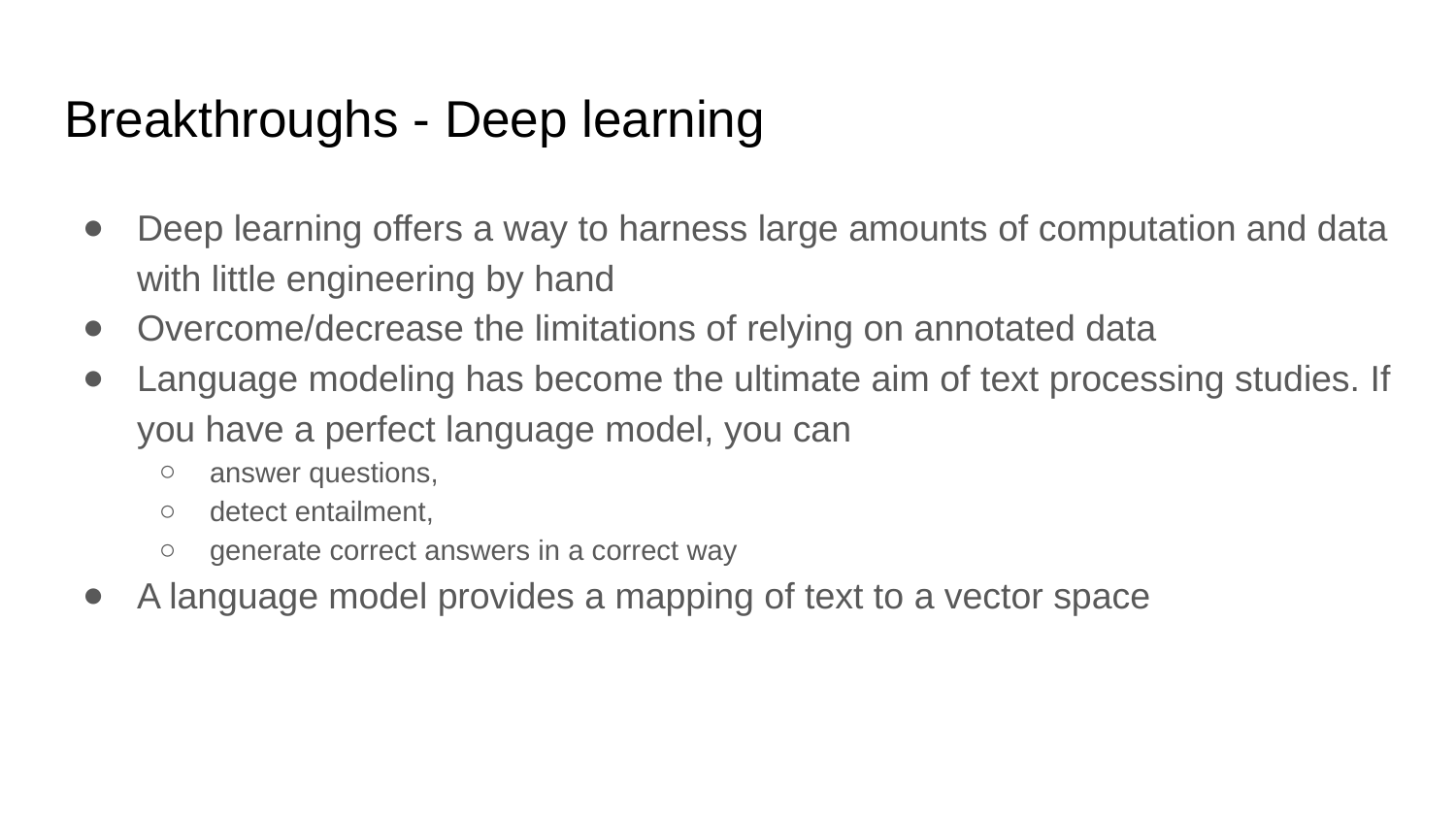

# Breakthroughs - Deep learning
Deep learning offers a way to harness large amounts of computation and data with little engineering by hand
Overcome/decrease the limitations of relying on annotated data
Language modeling has become the ultimate aim of text processing studies. If you have a perfect language model, you can
answer questions,
detect entailment,
generate correct answers in a correct way
A language model provides a mapping of text to a vector space